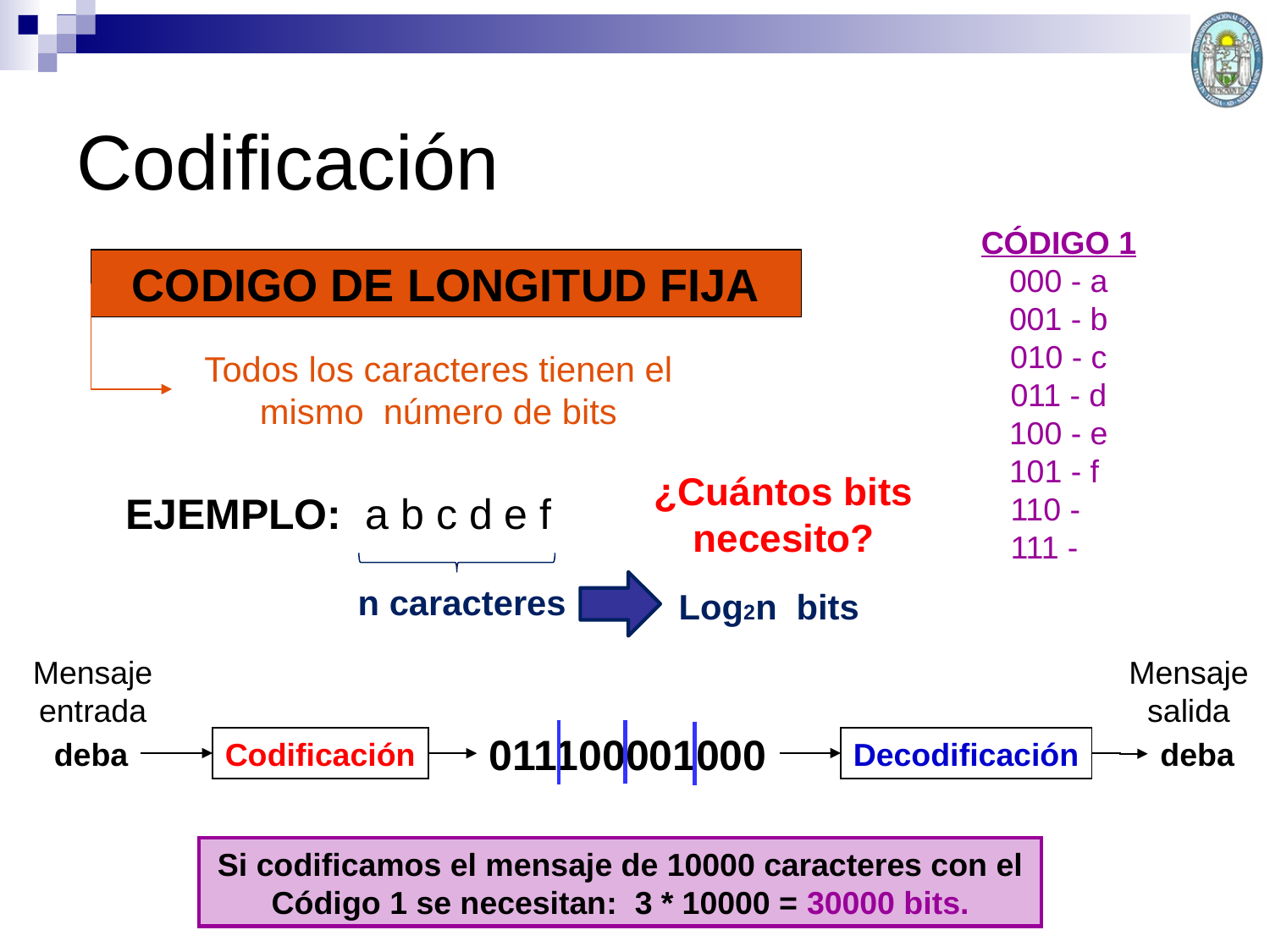

# Codificación
CÓDIGO 1
000 - a
001 - b
010 - c
011 - d
100 - e
101 - f
110 -g
111 -h
CODIGO DE LONGITUD FIJA
Todos los caracteres tienen el mismo  número de bits
¿Cuántos bits necesito?
EJEMPLO:  a b c d e f

n caracteres

Log2n  bits
Mensaje
entrada
Mensaje
salida
011100001000
Codificación
Decodificación
deba
deba
Si codificamos el mensaje de 10000 caracteres con el Código 1 se necesitan:  3 * 10000 = 30000 bits.